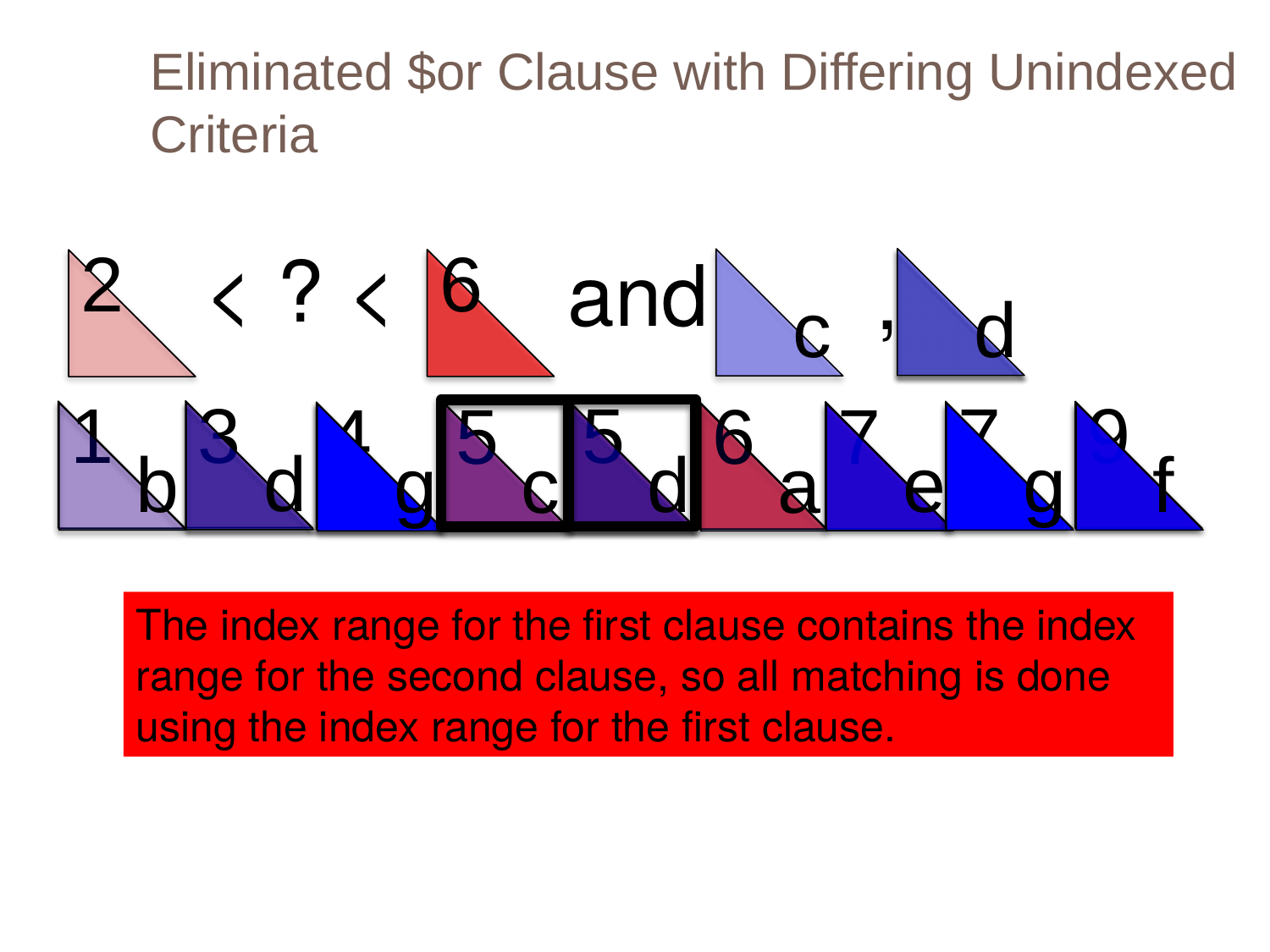

Eliminated $or Clause with Differing Unindexed Criteria
6

2

< ? <
and
,

d

c
3

d
1

b
5

d
7

g
9

f
7

e
4

g
5

c
6

a

The index range for the first clause contains the index range for the second clause, so all matching is done using the index range for the first clause.